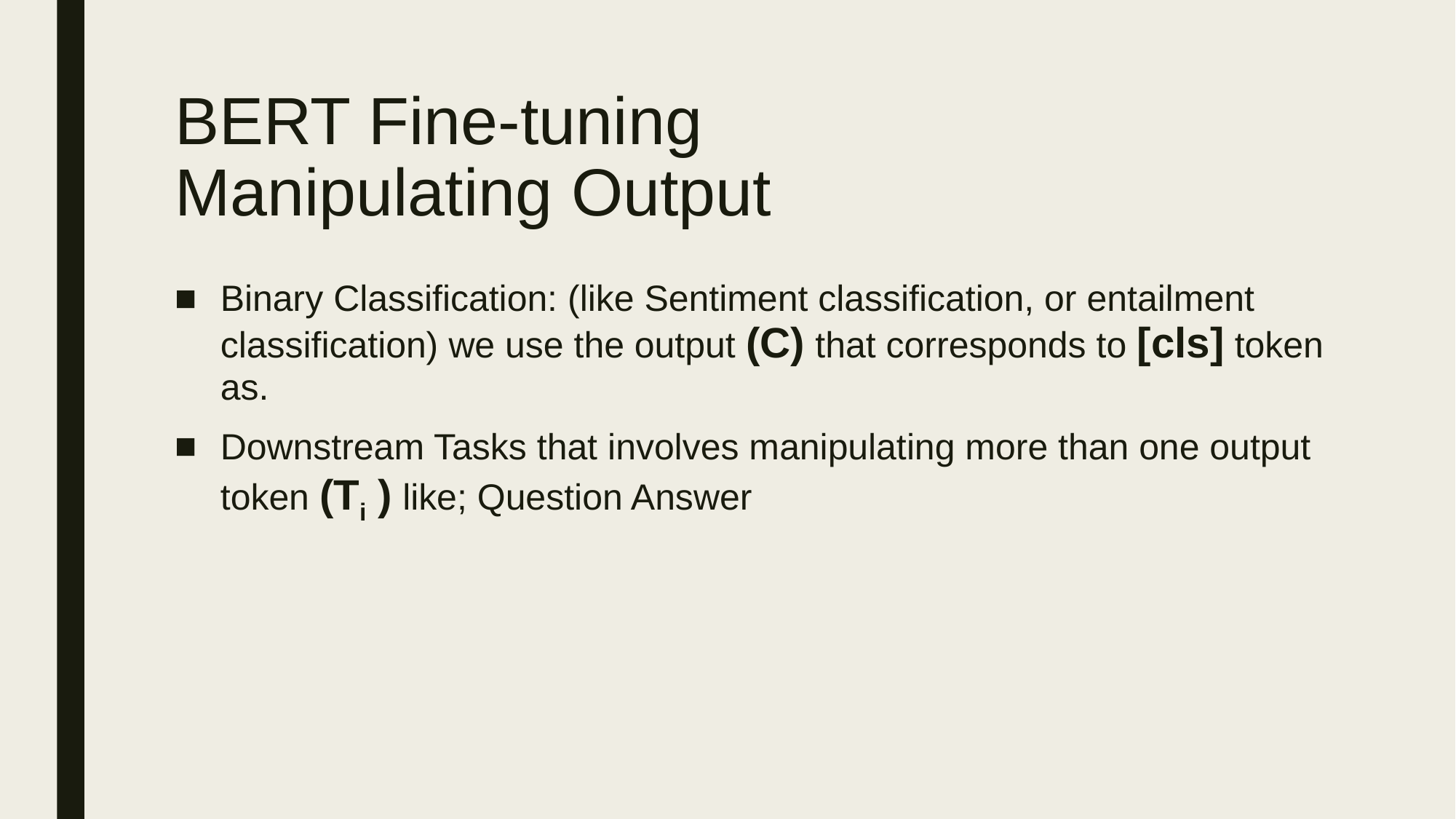

# BERT Fine-tuning Manipulating Output

Binary Classification: (like Sentiment classification, or entailment classification) we use the output (C) that corresponds to [cls] token as.
Downstream Tasks that involves manipulating more than one output token (Ti ) like; Question Answer